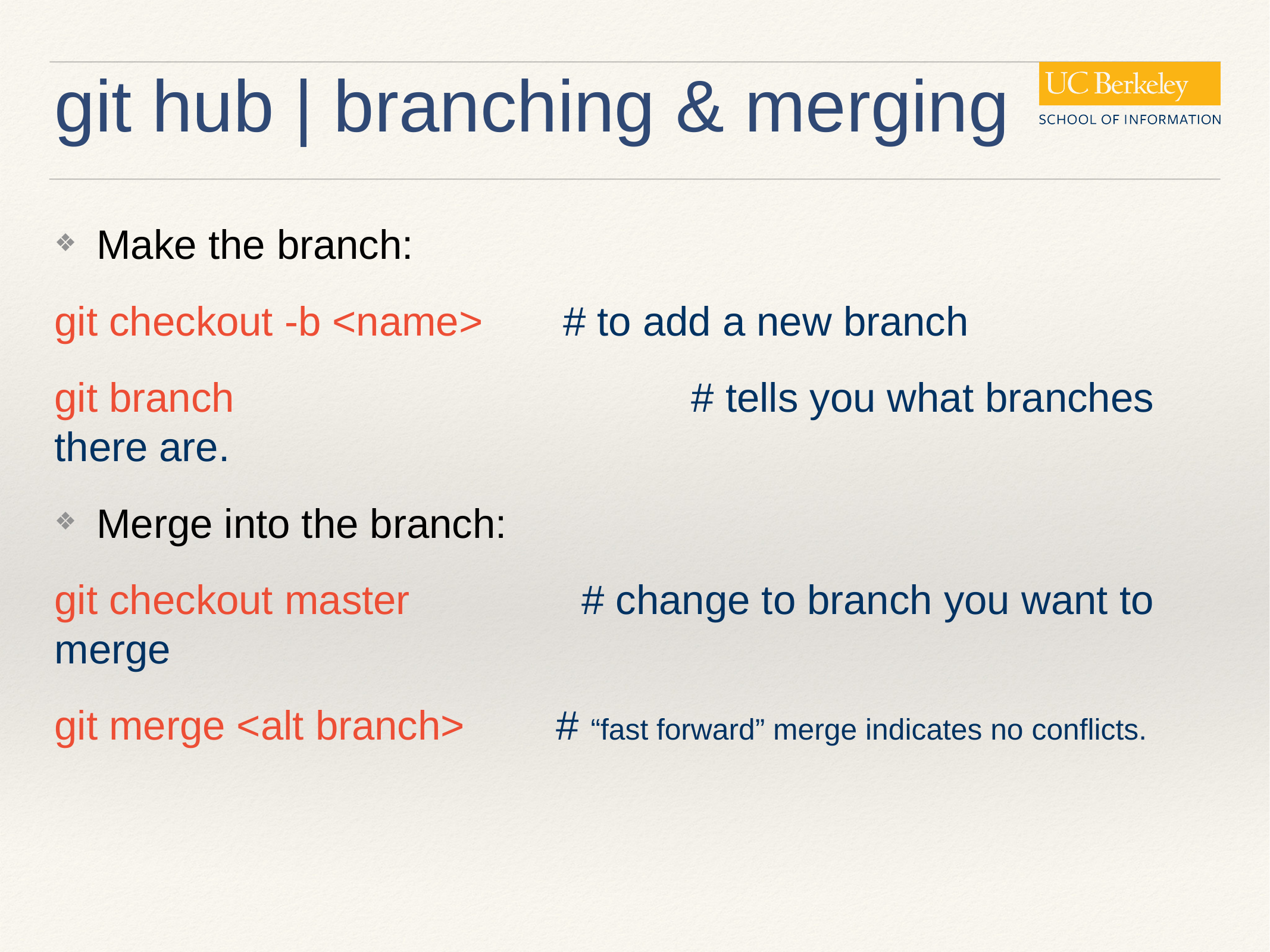

# git hub | branching & merging
Make the branch:
git checkout -b <name>       # to add a new branch
git branch                                        # tells you what branches there are.
Merge into the branch:
git checkout master               # change to branch you want to merge
git merge <alt branch>        # “fast forward” merge indicates no conflicts.
32